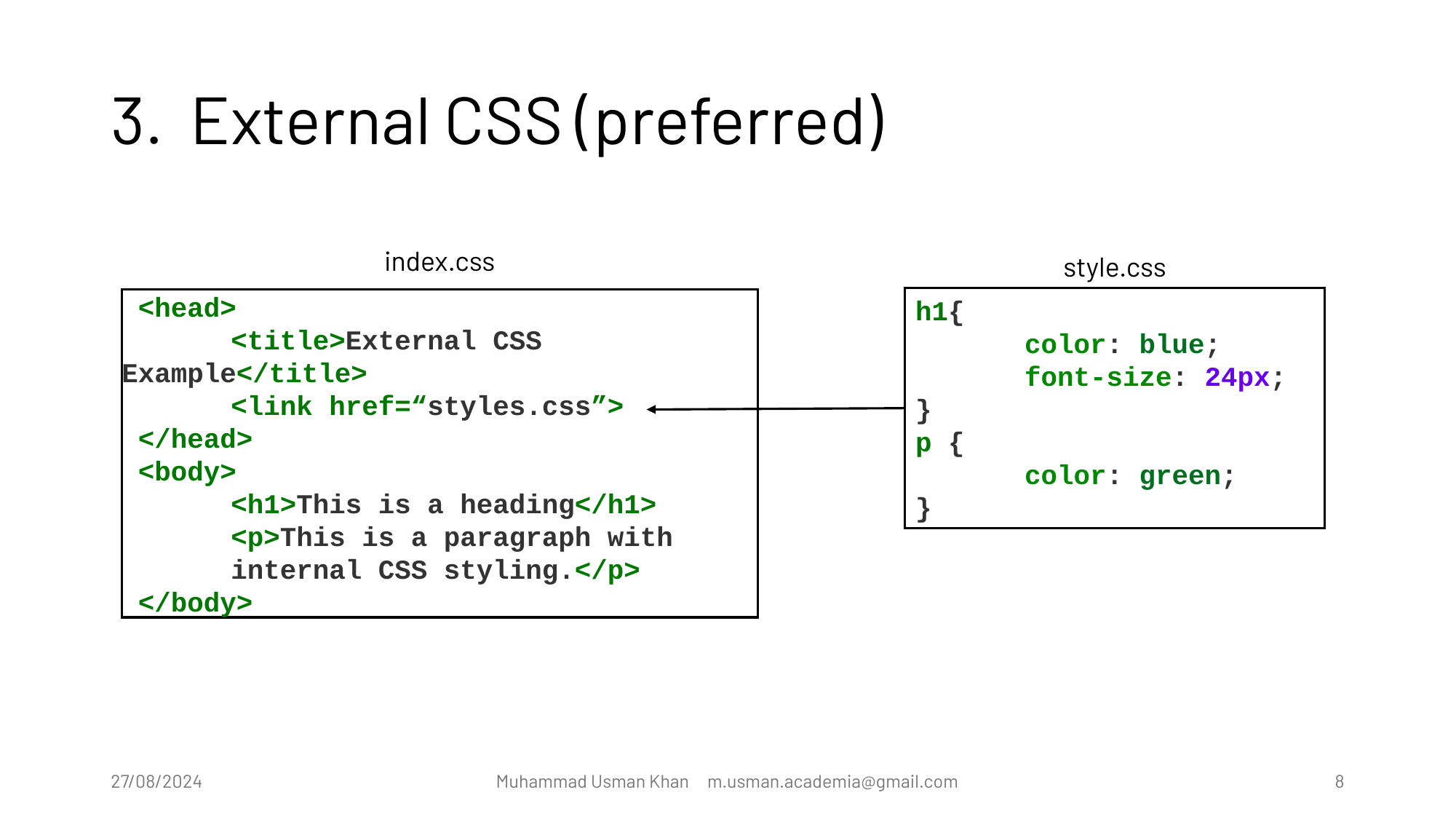

# 3.  External CSS (preferred)
index.css
style.css
 <head>
	<title>External CSS 	Example</title>
	<link href=“styles.css”>
 </head>
 <body>
	<h1>This is a heading</h1>
	<p>This is a paragraph with 	internal CSS styling.</p>
 </body>
h1{
	color: blue;
	font-size: 24px;
}
p {
	color: green;
}
27/08/2024
Muhammad Usman Khan     m.usman.academia@gmail.com
8